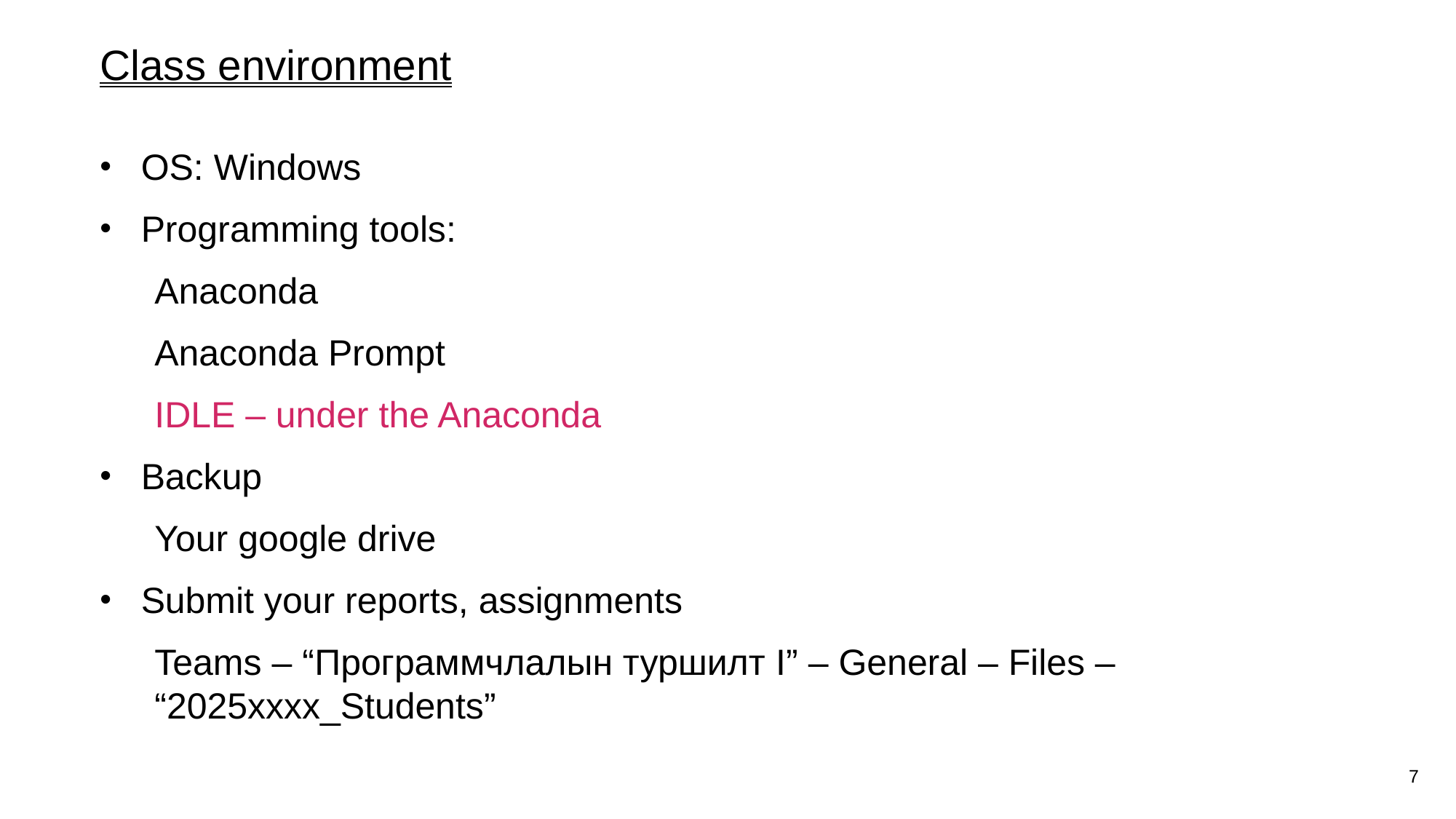

# Class environment
OS: Windows
Programming tools:
Anaconda
Anaconda Prompt
IDLE – under the Anaconda
Backup
Your google drive
Submit your reports, assignments
Teams – “Программчлалын туршилт I” – General – Files – “2025xxxx_Students”

7